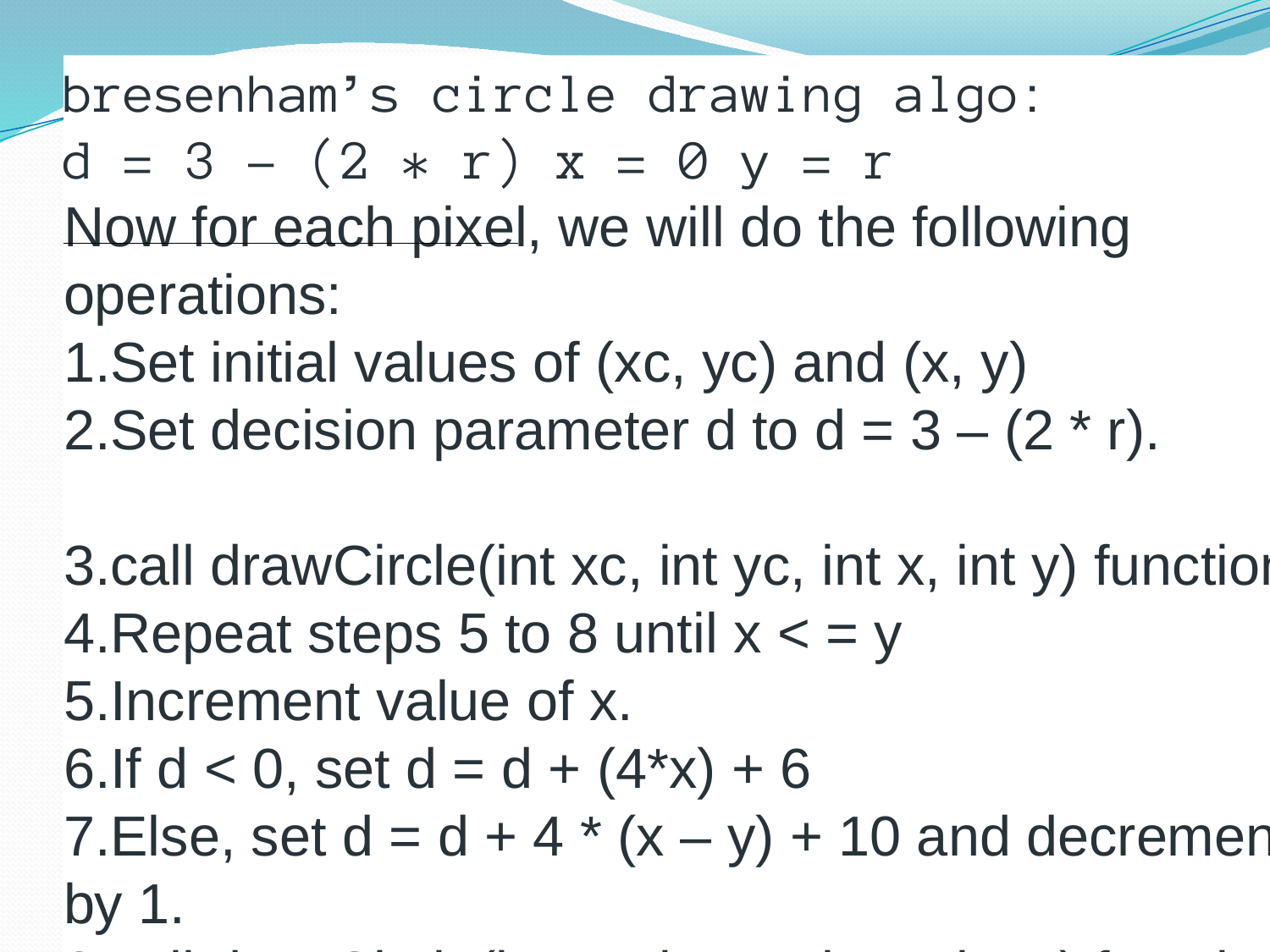

bresenham’s circle drawing algo:
d = 3 - (2 * r) x = 0 y = r
Now for each pixel, we will do the following operations:
Set initial values of (xc, yc) and (x, y)
Set decision parameter d to d = 3 – (2 * r).
call drawCircle(int xc, int yc, int x, int y) function.
Repeat steps 5 to 8 until x < = y
Increment value of x.
If d < 0, set d = d + (4*x) + 6
Else, set d = d + 4 * (x – y) + 10 and decrement y by 1.
call drawCircle(int xc, int yc, int x, int y) function